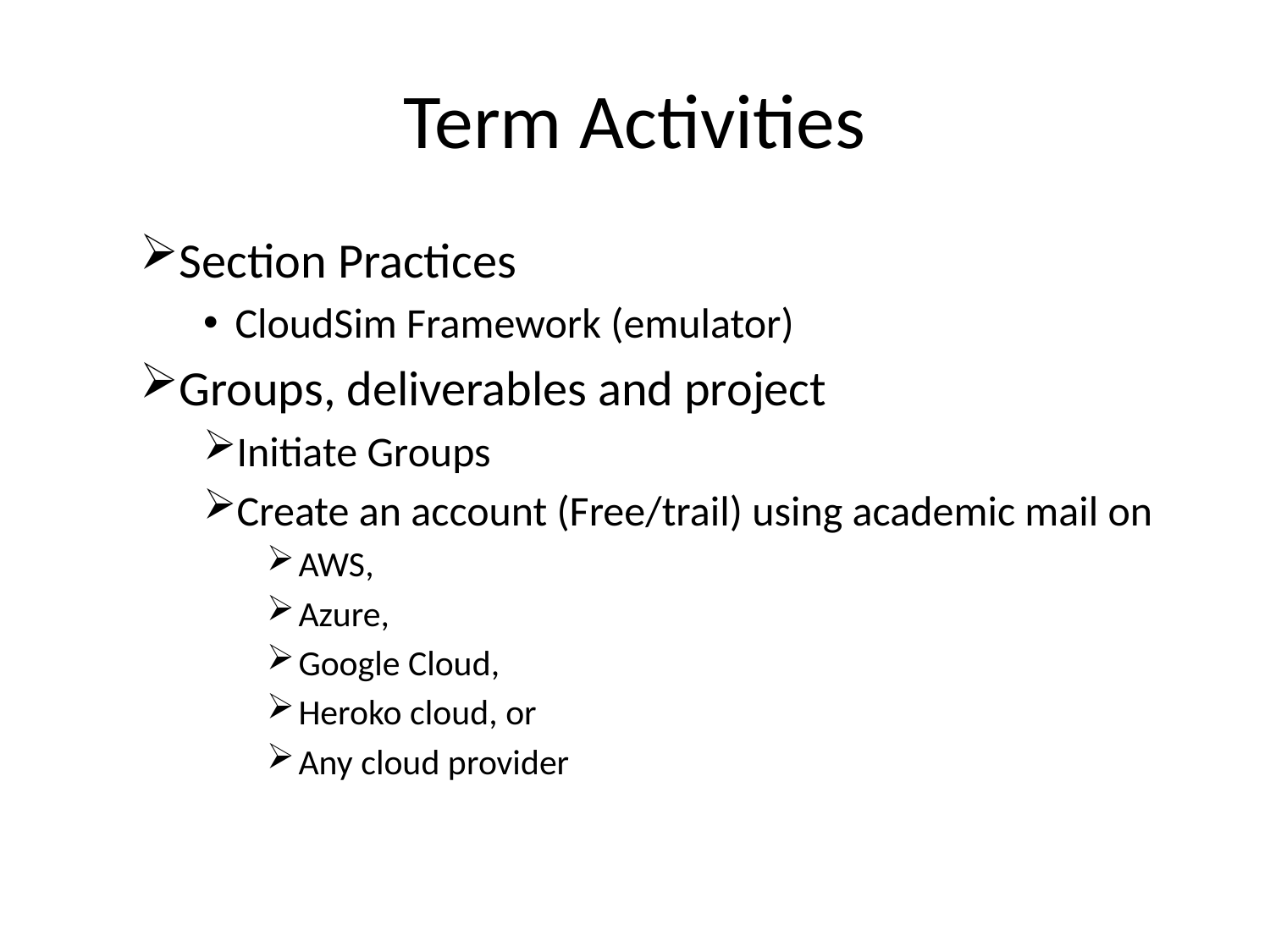

# Term Activities
Section Practices
CloudSim Framework (emulator)
Groups, deliverables and project
Initiate Groups
Create an account (Free/trail) using academic mail on
AWS,
Azure,
Google Cloud,
Heroko cloud, or
Any cloud provider